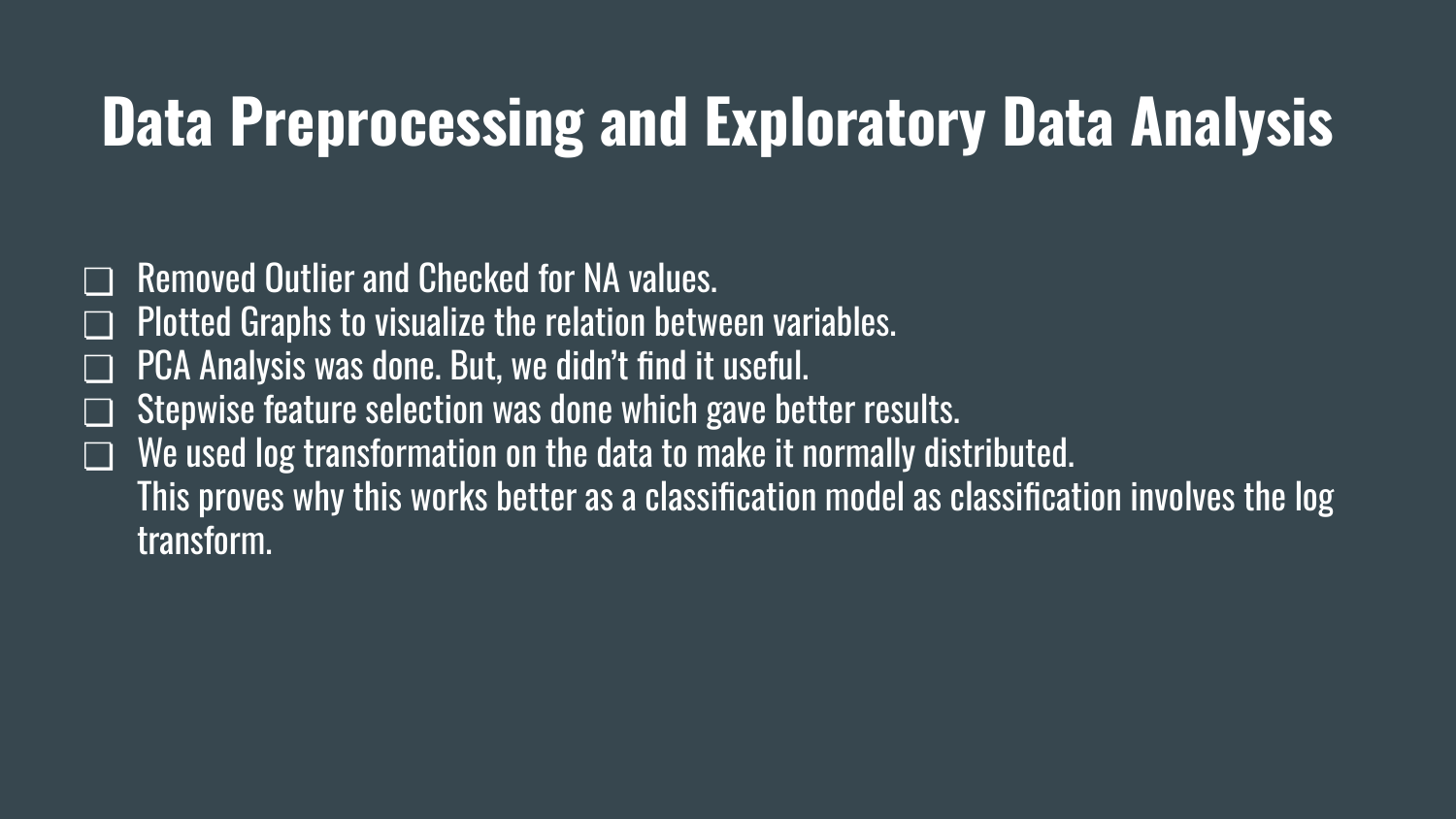

# Data Preprocessing and Exploratory Data Analysis

Removed Outlier and Checked for NA values.
Plotted Graphs to visualize the relation between variables.
PCA Analysis was done. But, we didn’t find it useful.
Stepwise feature selection was done which gave better results.
We used log transformation on the data to make it normally distributed.
This proves why this works better as a classification model as classification involves the log transform.